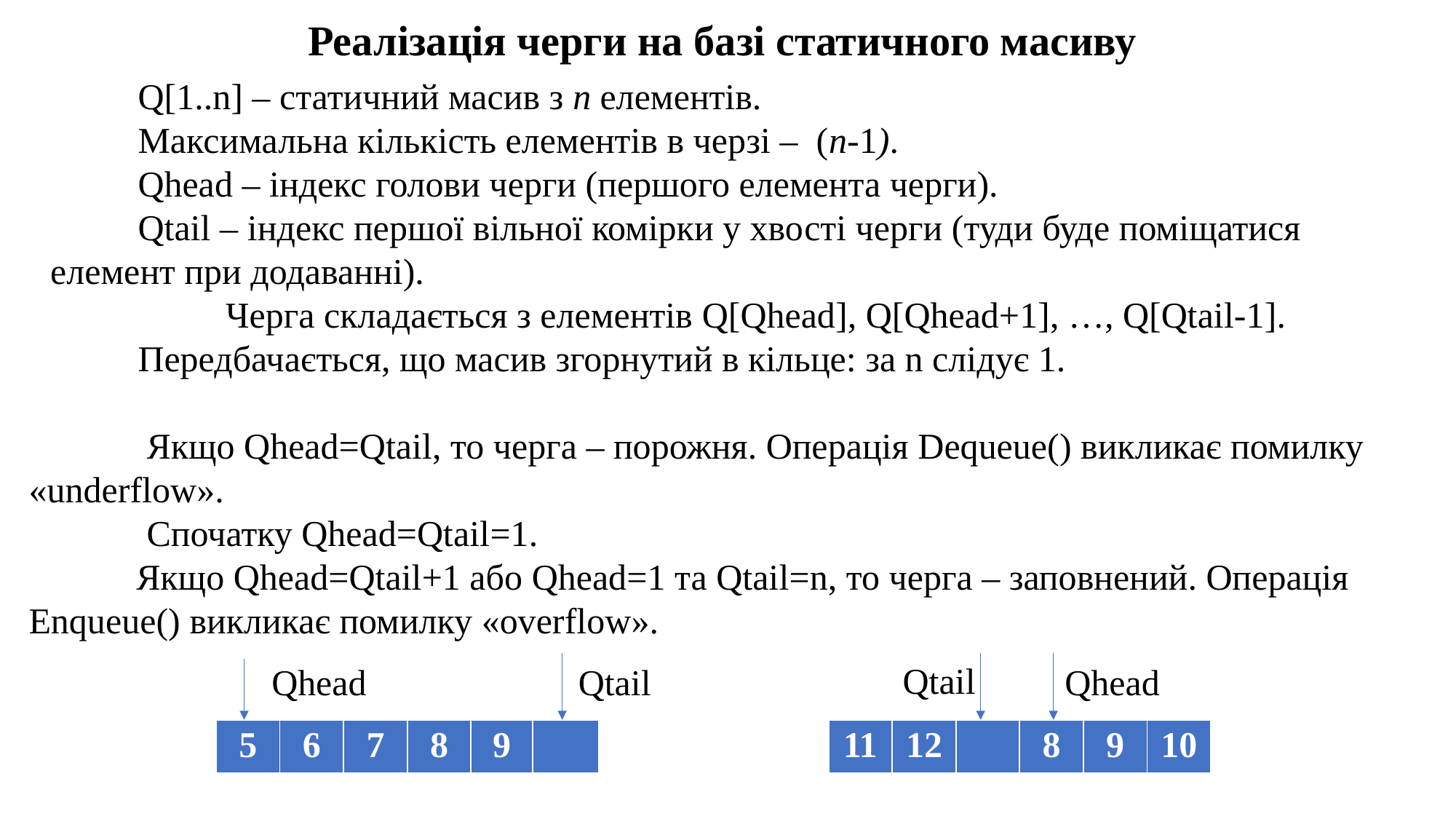

Реалізація черги на базі статичного масиву
Q[1..n] – статичний масив з n елементів.
Максимальна кількість елементів в черзі –  (n-1).
Qhead – індекс голови черги (першого елемента черги).
Qtail – індекс першої вільної комірки у хвості черги (туди буде поміщатися елемент при додаванні).
Черга складається з елементів Q[Qhead], Q[Qhead+1], …, Q[Qtail-1]. Передбачається, що масив згорнутий в кільце: за n слідує 1.

Якщо Qhead=Qtail, то черга – порожня. Операція Dequeue() викликає помилку «underflow».
Спочатку Qhead=Qtail=1.
Якщо Qhead=Qtail+1 або Qhead=1 та Qtail=n, то черга – заповнений. Операція Enqueue() викликає помилку «overflow».
Qtail
Qhead
Qtail
Qhead
| 5 | 6 | 7 | 8 | 9 |  |
| --- | --- | --- | --- | --- | --- |
| 11 | 12 |  | 8 | 9 | 10 |
| --- | --- | --- | --- | --- | --- |